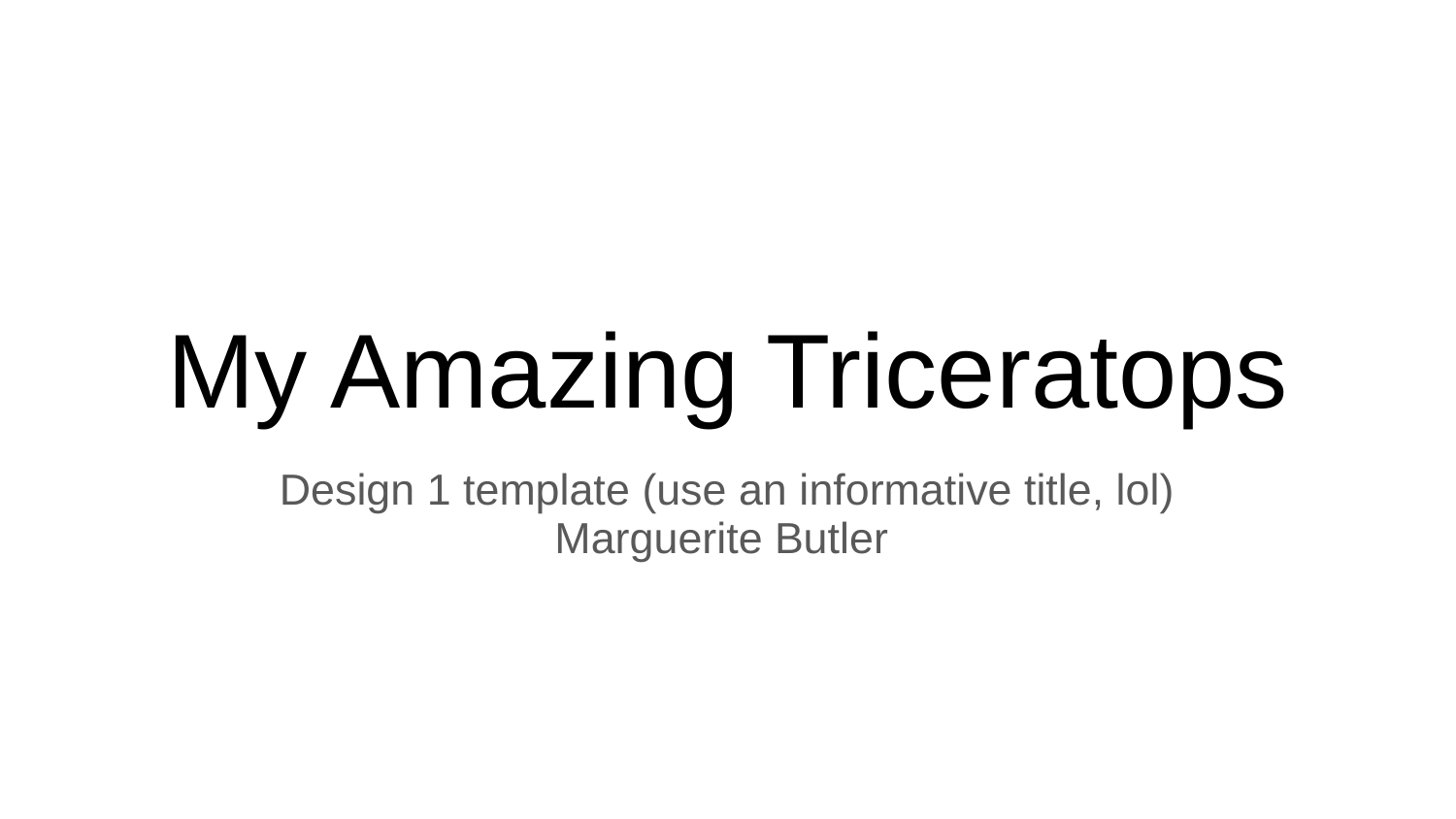

# My Amazing Triceratops
Design 1 template (use an informative title, lol)
Marguerite Butler